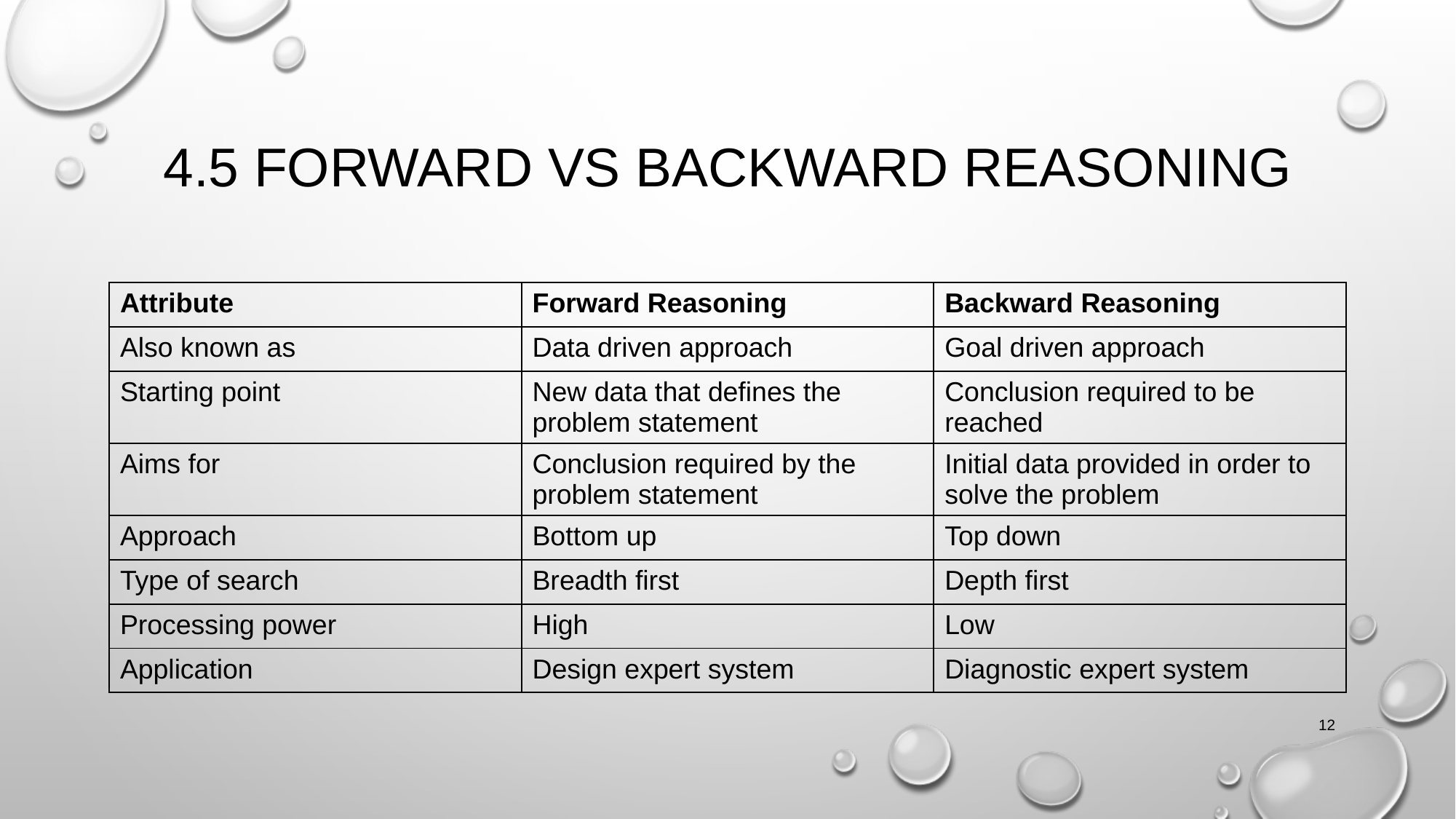

# 4.5 Forward vs backward reasoning
| Attribute | Forward Reasoning | Backward Reasoning |
| --- | --- | --- |
| Also known as | Data driven approach | Goal driven approach |
| Starting point | New data that defines the problem statement | Conclusion required to be reached |
| Aims for | Conclusion required by the problem statement | Initial data provided in order to solve the problem |
| Approach | Bottom up | Top down |
| Type of search | Breadth first | Depth first |
| Processing power | High | Low |
| Application | Design expert system | Diagnostic expert system |
12